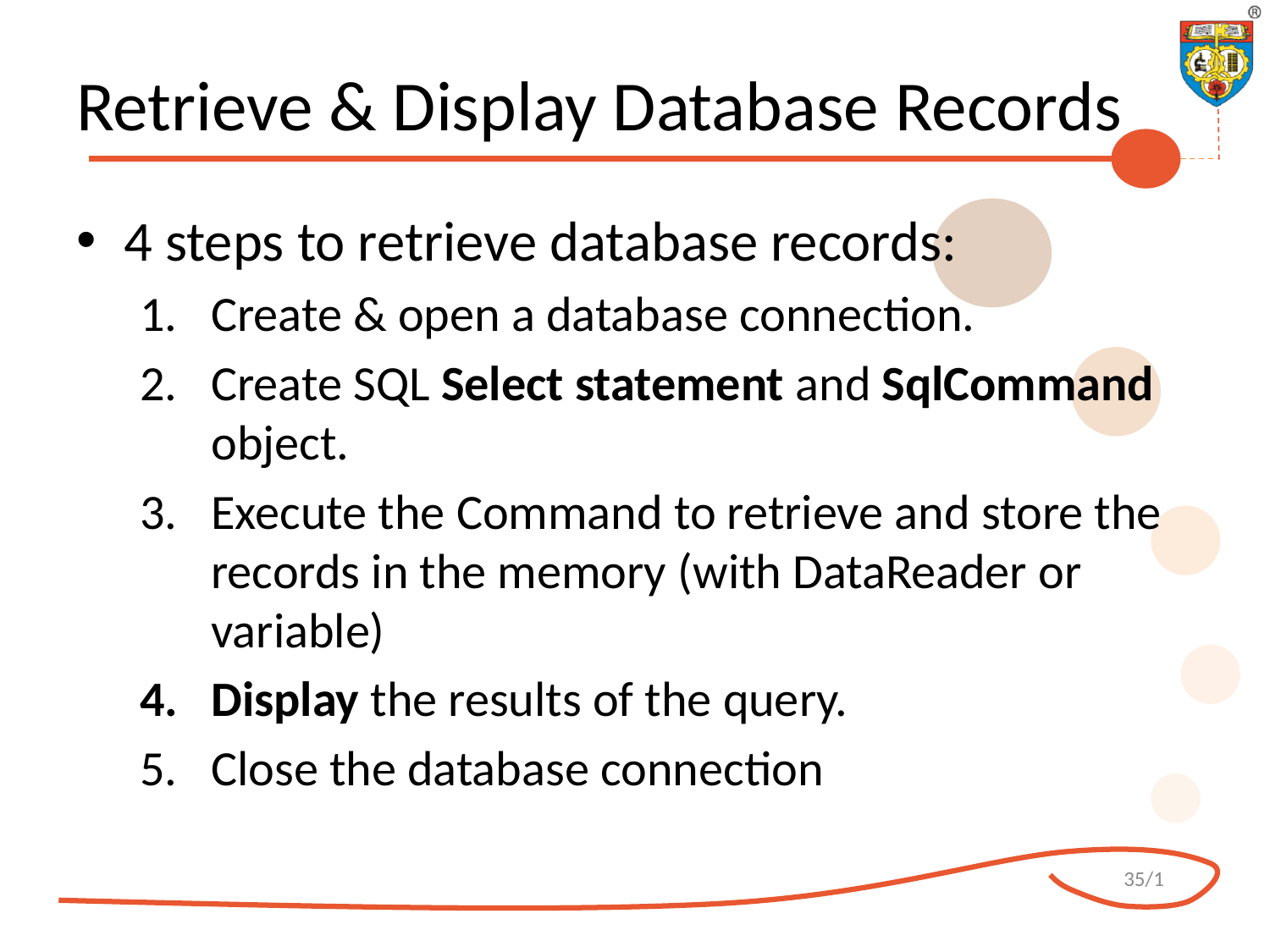

# Retrieve & Display Database Records
4 steps to retrieve database records:
Create & open a database connection.
Create SQL Select statement and SqlCommand object.
Execute the Command to retrieve and store the records in the memory (with DataReader or variable)
Display the results of the query.
Close the database connection